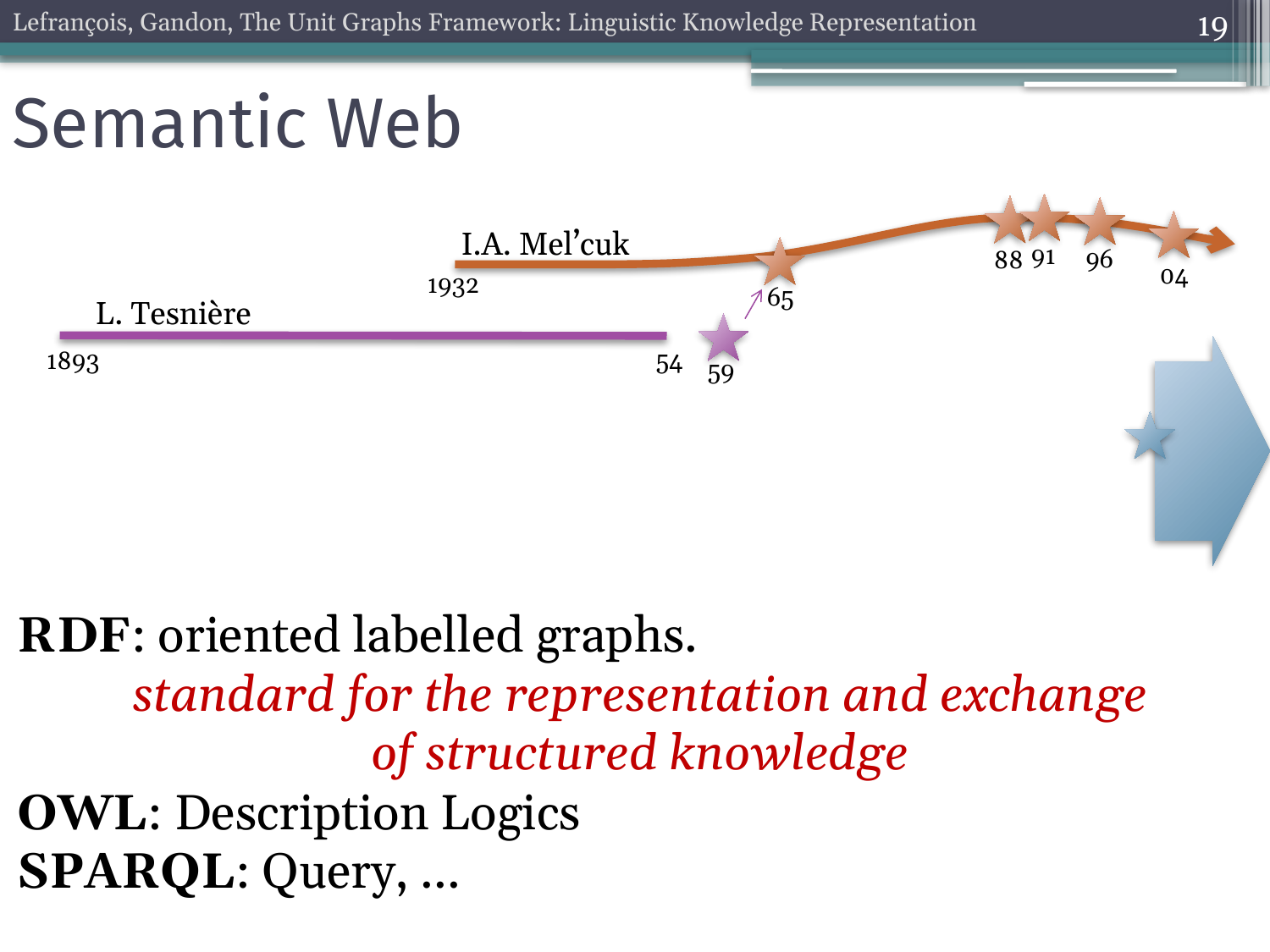

Lefrançois, Gandon, The Unit Graphs Framework: Linguistic Knowledge Representation
19
Semantic Web

I.A. Mel’cuk
91
96

88
04
1932
65
L. Tesnière

1893
54
59

RDF: oriented labelled graphs.
standard for the representation and exchange
of structured knowledge
OWL: Description Logics
SPARQL: Query, ...